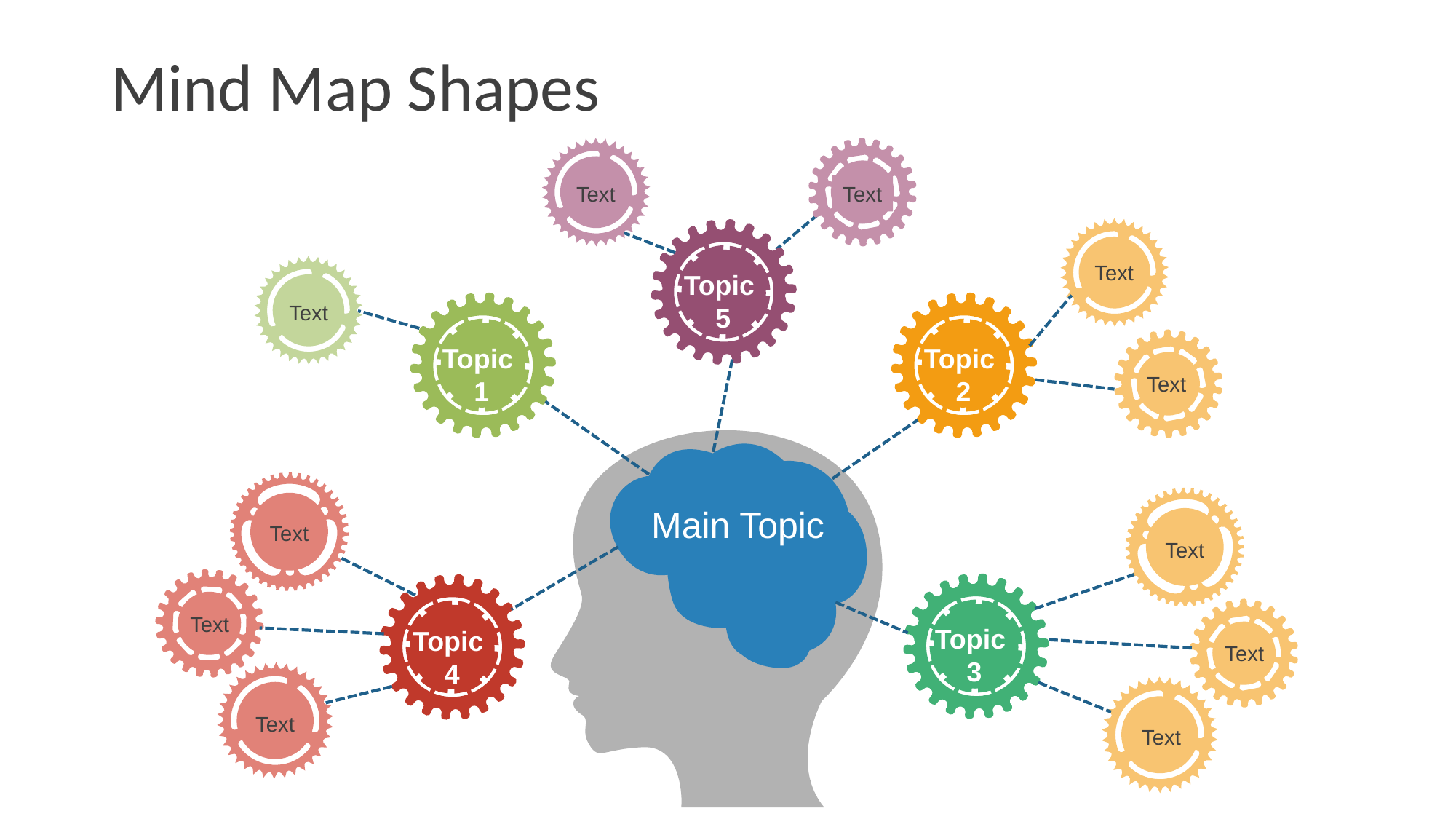

# Mind Map Shapes

Text

Text

Text

Topic
5

Text
Topic
1
Topic
2
Text

Main Topic
Text
Text

Text
Topic
3
Topic
4
Text
Text
Text